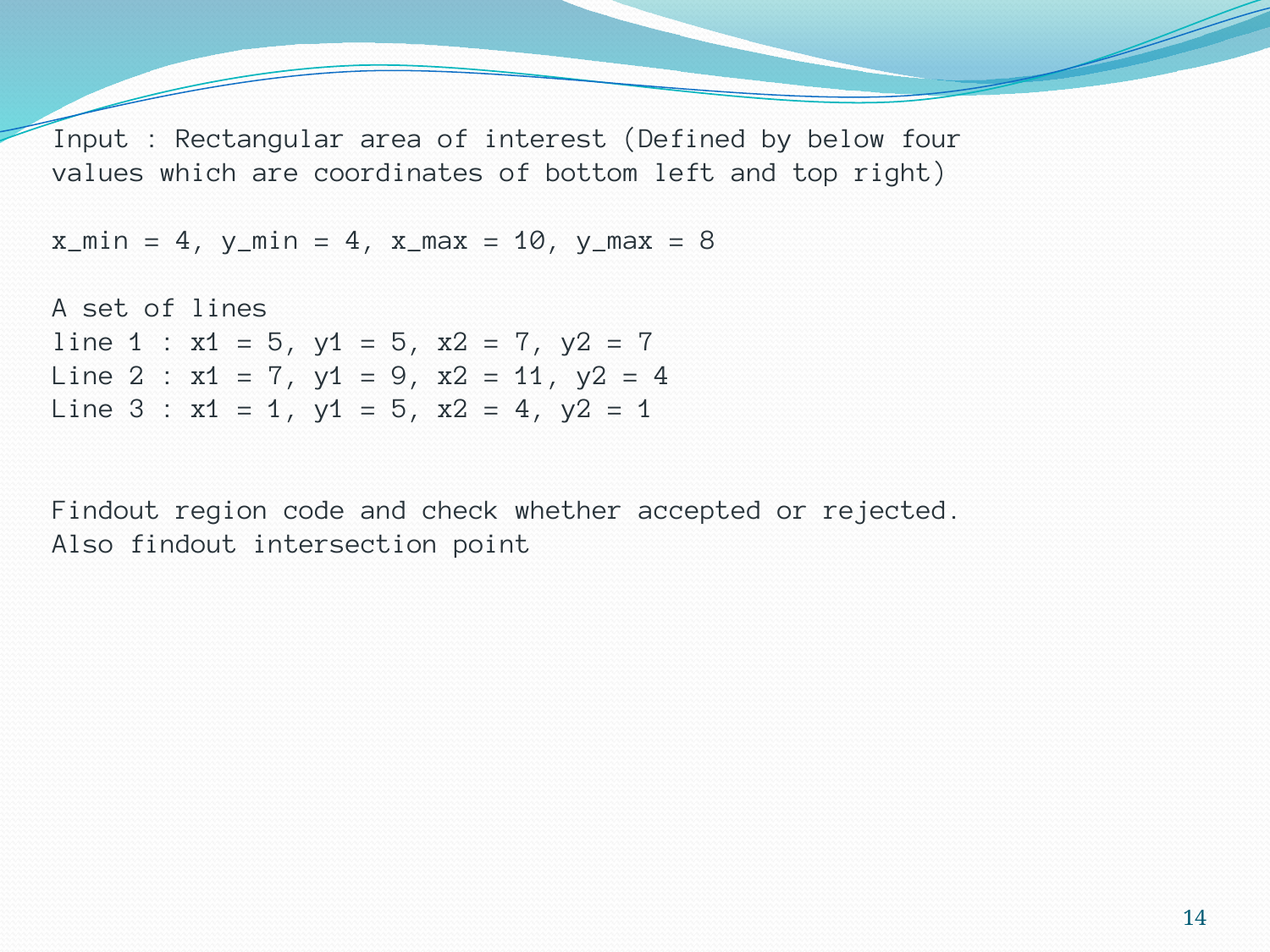

Input : Rectangular area of interest (Defined by below four values which are coordinates of bottom left and top right)

x_min = 4, y_min = 4, x_max = 10, y_max = 8

A set of lines
line 1 : x1 = 5, y1 = 5, x2 = 7, y2 = 7
Line 2 : x1 = 7, y1 = 9, x2 = 11, y2 = 4
Line 3 : x1 = 1, y1 = 5, x2 = 4, y2 = 1

Findout region code and check whether accepted or rejected.
Also findout intersection point

14